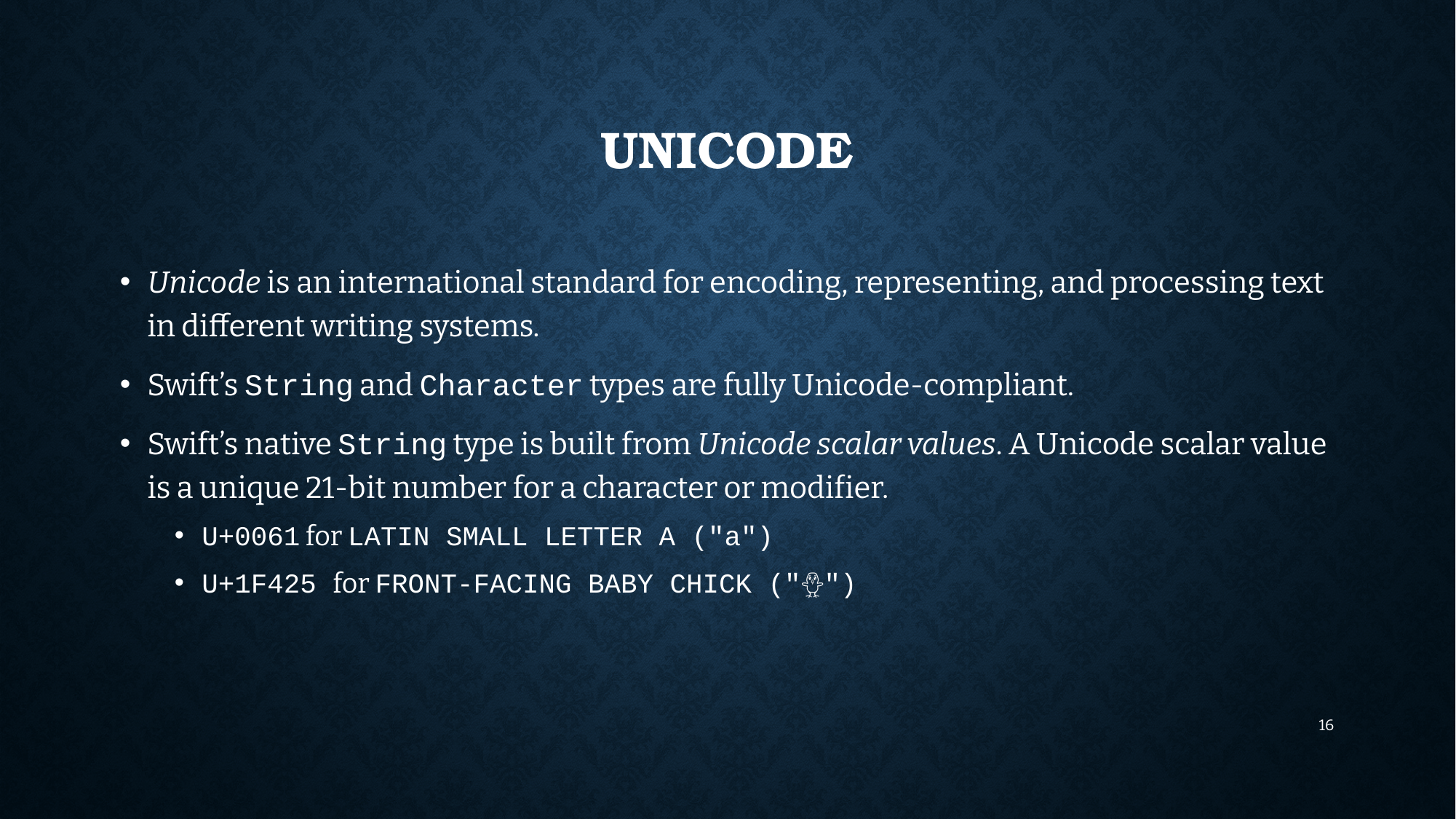

# Unicode
Unicode is an international standard for encoding, representing, and processing text in different writing systems.
Swift’s String and Character types are fully Unicode-compliant.
Swift’s native String type is built from Unicode scalar values. A Unicode scalar value is a unique 21-bit number for a character or modifier.
U+0061 for LATIN SMALL LETTER A ("a")
U+1F425 for FRONT-FACING BABY CHICK ("🐥")
16